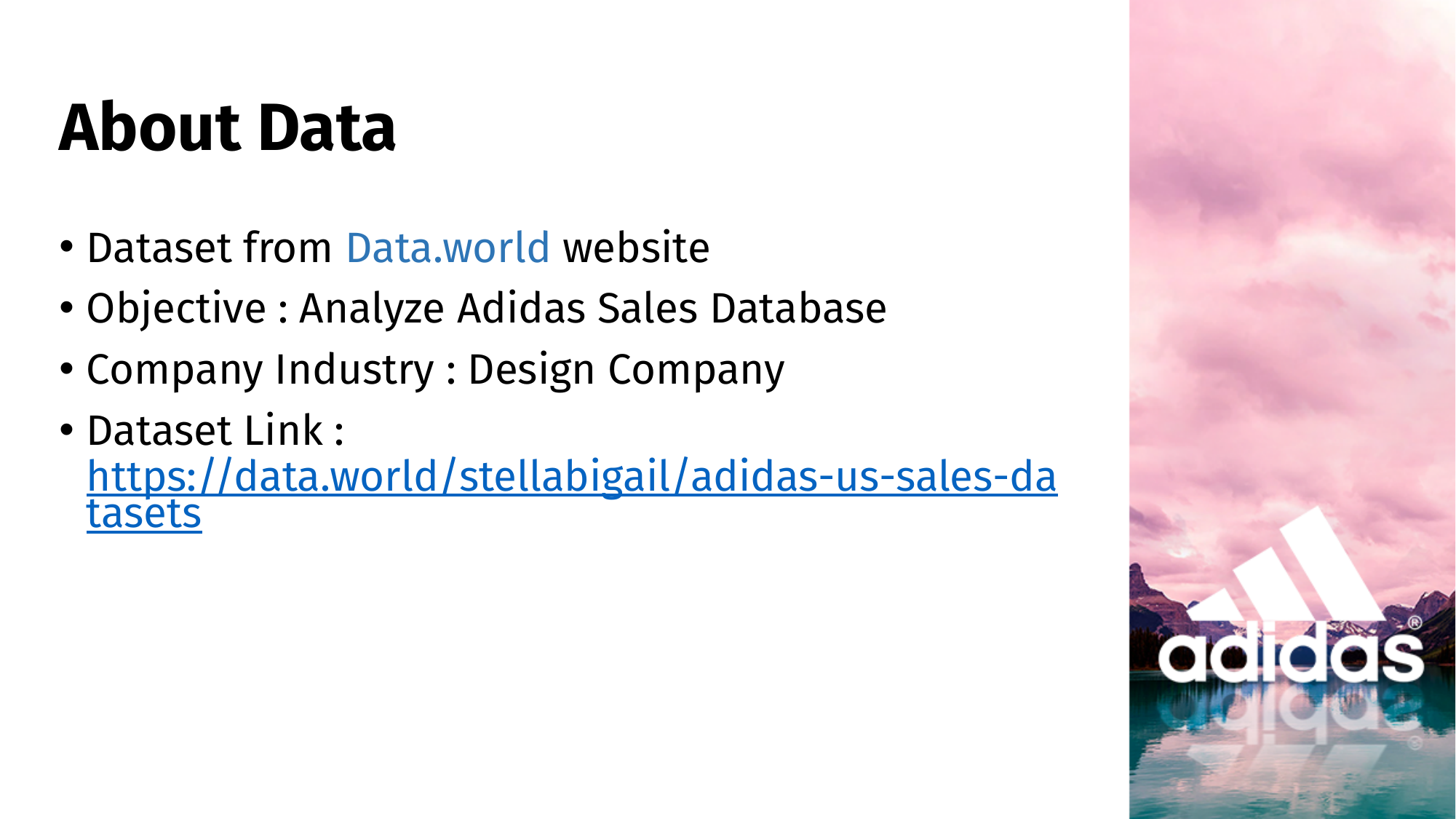

# About Data
Dataset from Data.world website
Objective : Analyze Adidas Sales Database
Company Industry : Design Company
Dataset Link : https://data.world/stellabigail/adidas-us-sales-datasets